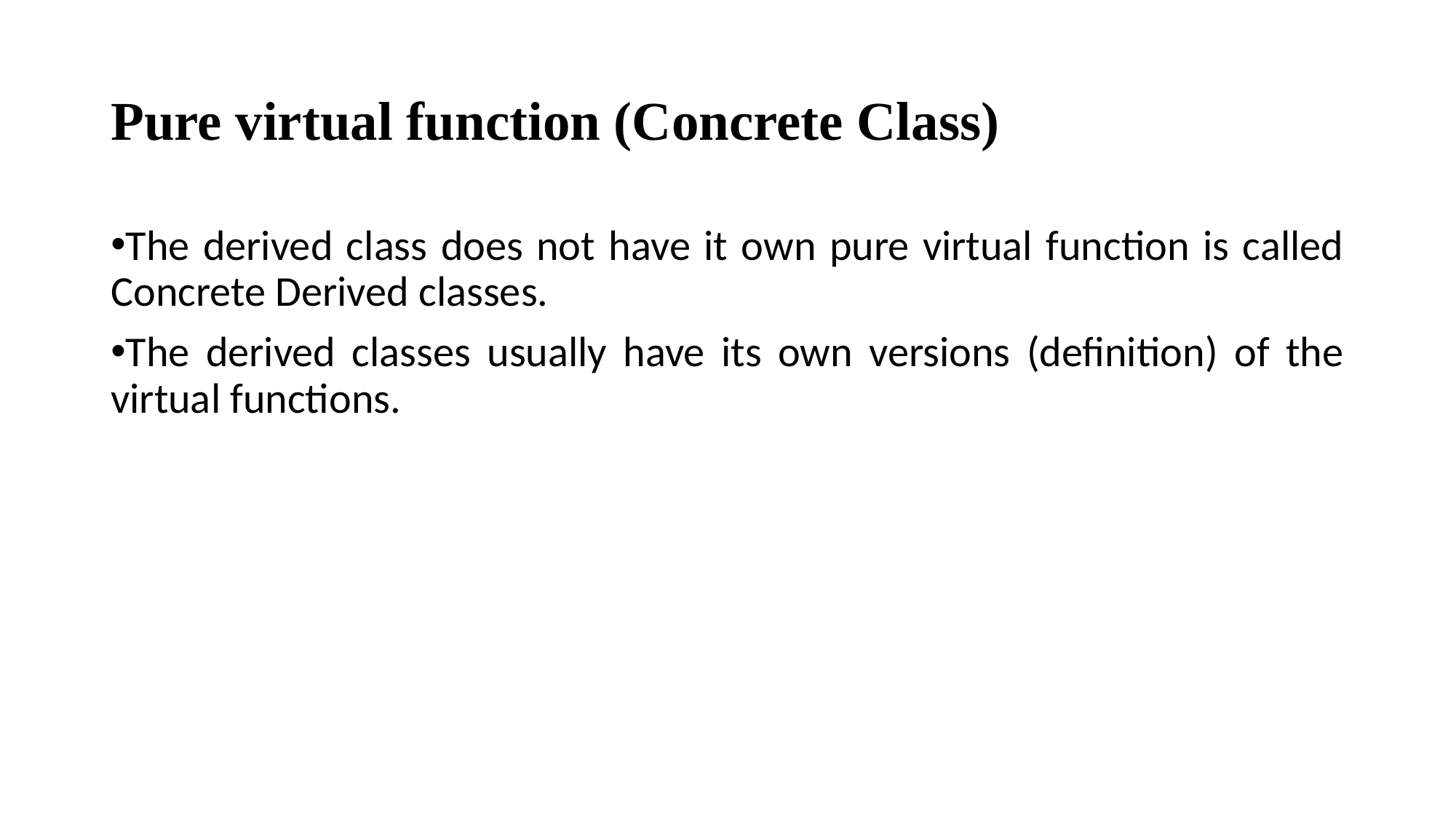

# Pure virtual function (Concrete Class)
The derived class does not have it own pure virtual function is called Concrete Derived classes.
The derived classes usually have its own versions (definition) of the virtual functions.